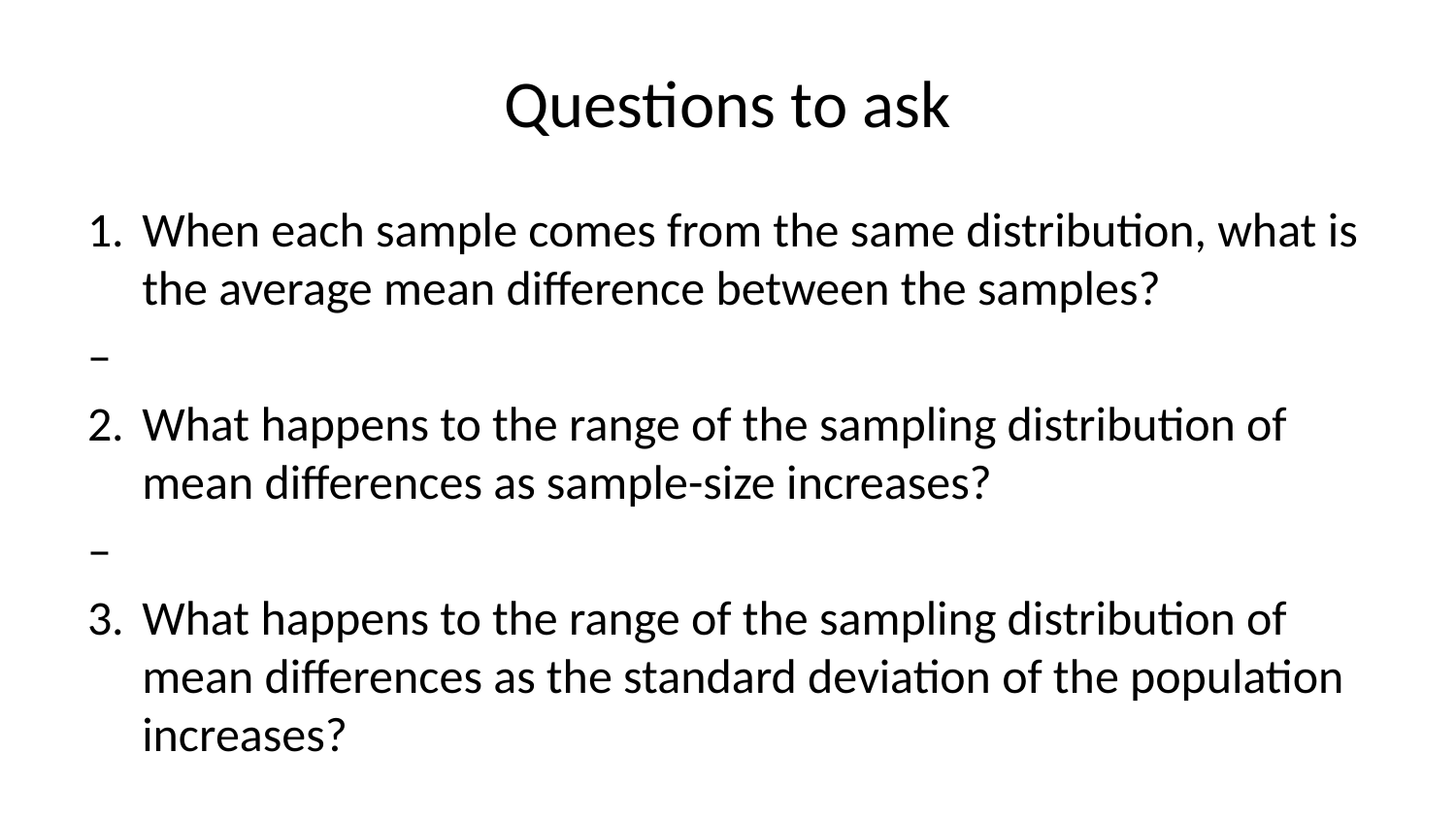

# Questions to ask
When each sample comes from the same distribution, what is the average mean difference between the samples?
–
What happens to the range of the sampling distribution of mean differences as sample-size increases?
–
What happens to the range of the sampling distribution of mean differences as the standard deviation of the population increases?